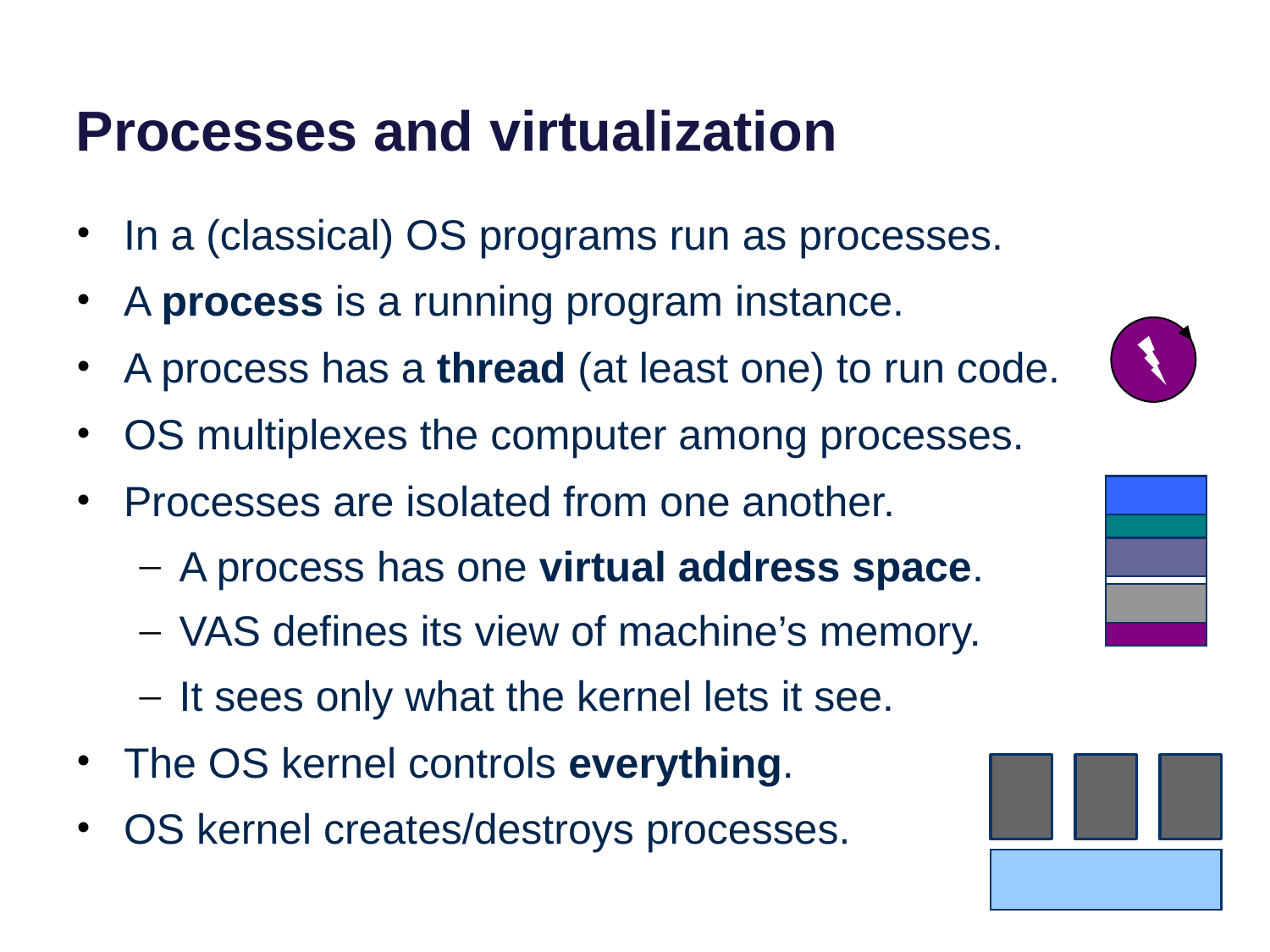

# Processes and virtualization
In a (classical) OS programs run as processes.
A process is a running program instance.
A process has a thread (at least one) to run code.
OS multiplexes the computer among processes.
Processes are isolated from one another.
A process has one virtual address space.
VAS defines its view of machine’s memory.
It sees only what the kernel lets it see.
The OS kernel controls everything.
OS kernel creates/destroys processes.